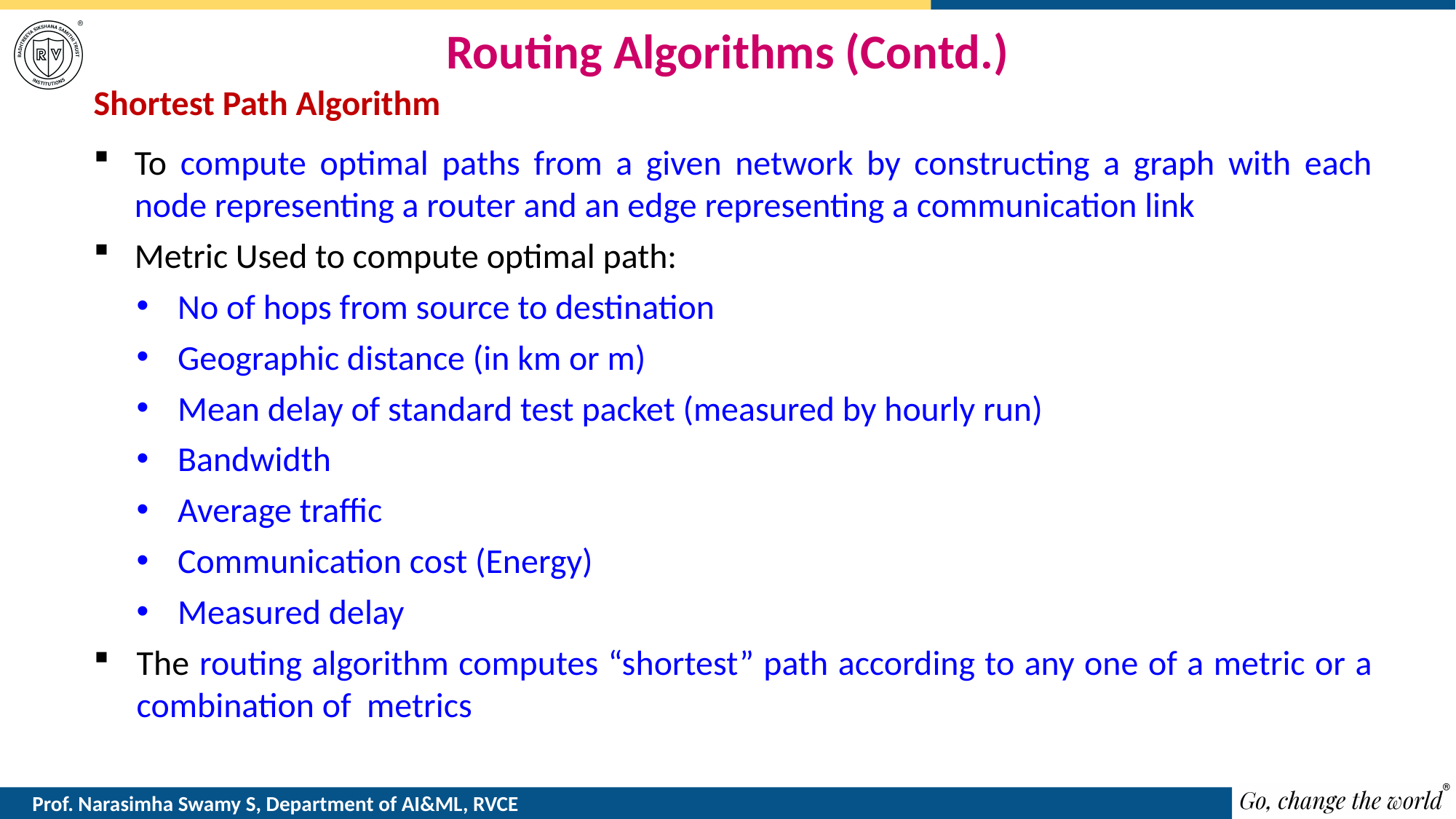

# Routing Algorithms (Contd.)
Shortest Path Algorithm
To compute optimal paths from a given network by constructing a graph with each node representing a router and an edge representing a communication link
Metric Used to compute optimal path:
No of hops from source to destination
Geographic distance (in km or m)
Mean delay of standard test packet (measured by hourly run)
Bandwidth
Average traffic
Communication cost (Energy)
Measured delay
The routing algorithm computes “shortest” path according to any one of a metric or a combination of  metrics